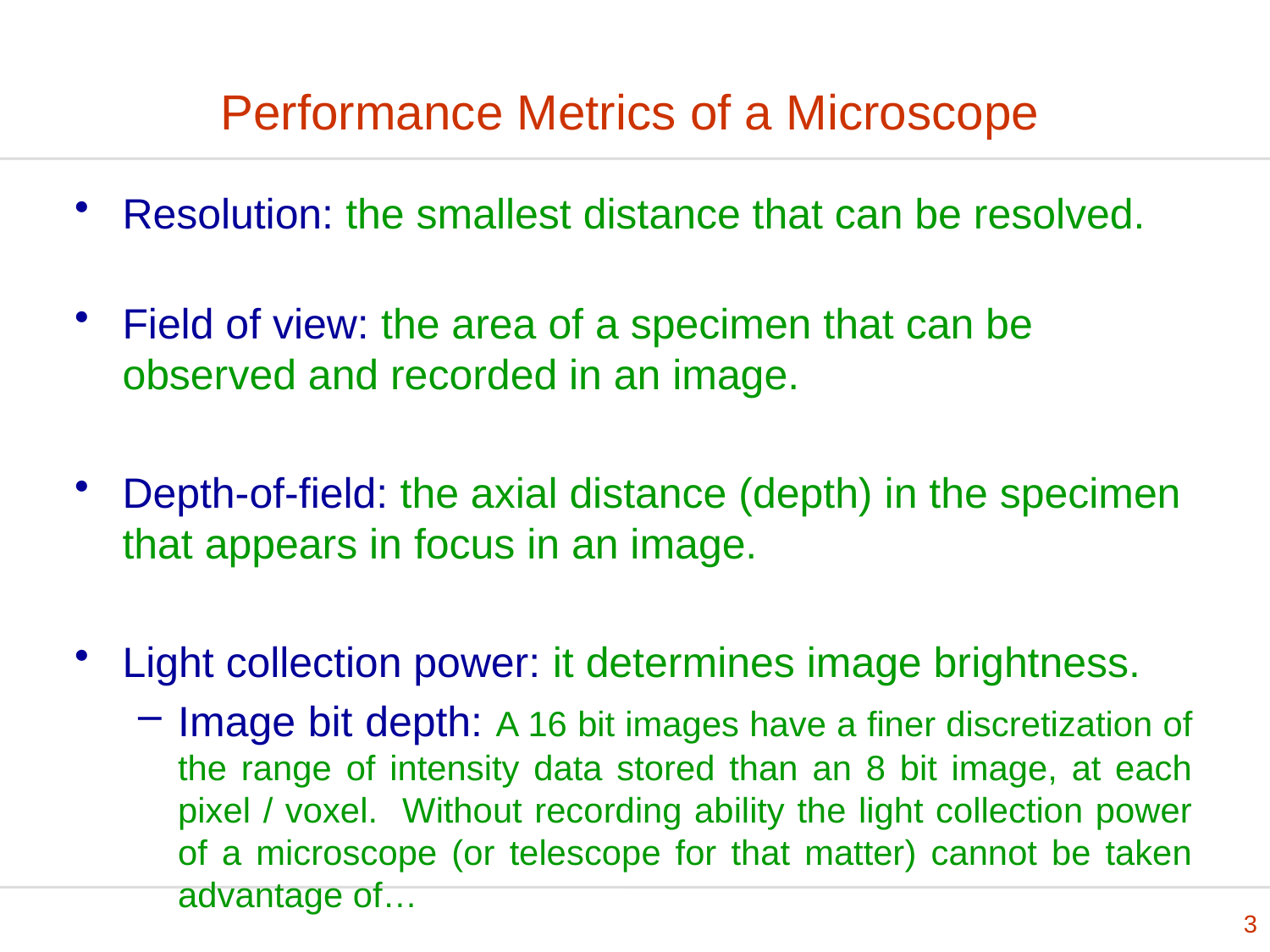

# Performance Metrics of a Microscope
Resolution: the smallest distance that can be resolved.
Field of view: the area of a specimen that can be observed and recorded in an image.

Depth-of-field: the axial distance (depth) in the specimen that appears in focus in an image.

Light collection power: it determines image brightness.
Image bit depth: A 16 bit images have a finer discretization of the range of intensity data stored than an 8 bit image, at each pixel / voxel.  Without recording ability the light collection power of a microscope (or telescope for that matter) cannot be taken advantage of…
3